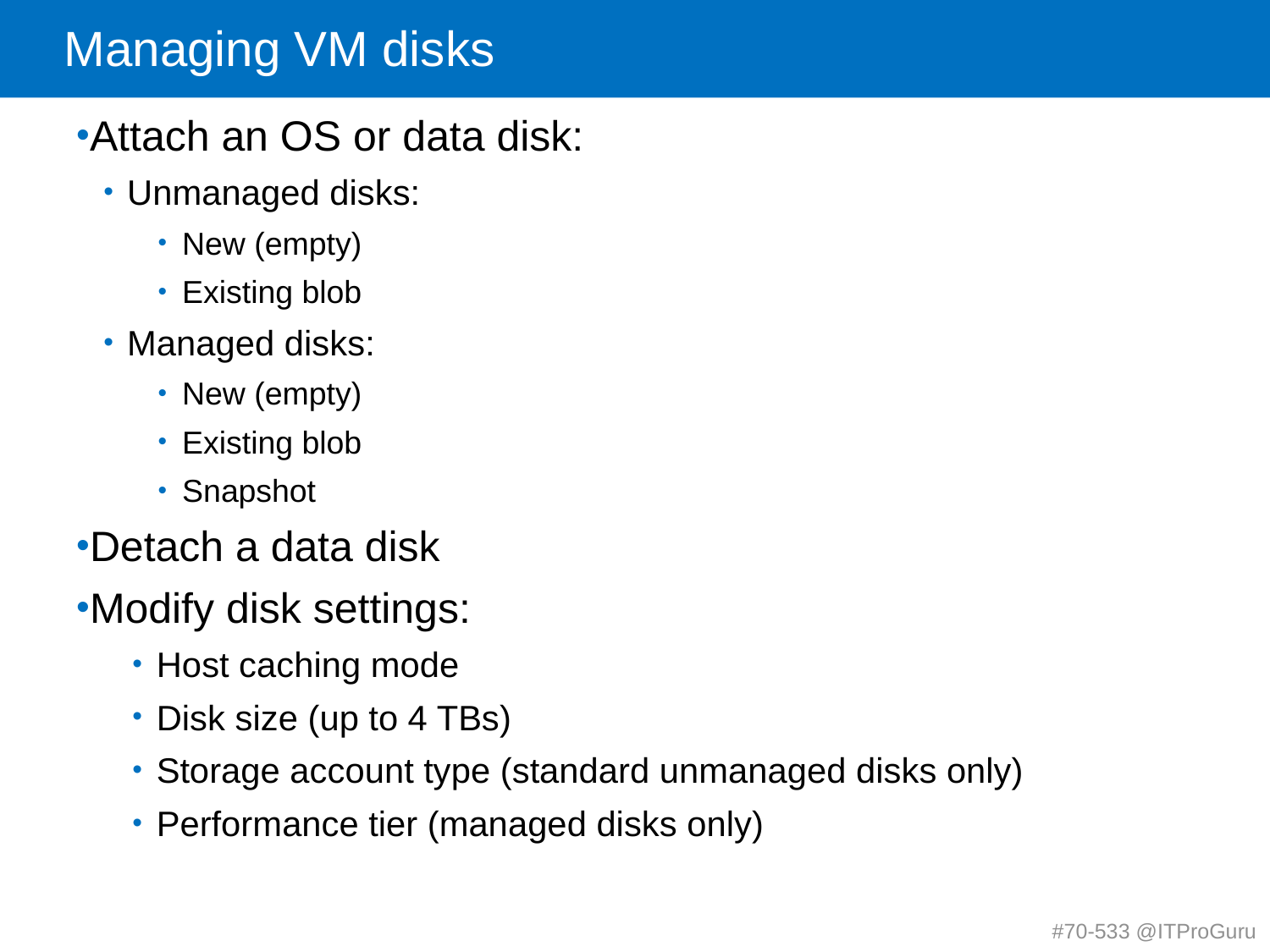

# Managing VM disks
Attach an OS or data disk:
Unmanaged disks:
New (empty)
Existing blob
Managed disks:
New (empty)
Existing blob
Snapshot
Detach a data disk
Modify disk settings:
Host caching mode
Disk size (up to 4 TBs)
Storage account type (standard unmanaged disks only)
Performance tier (managed disks only)